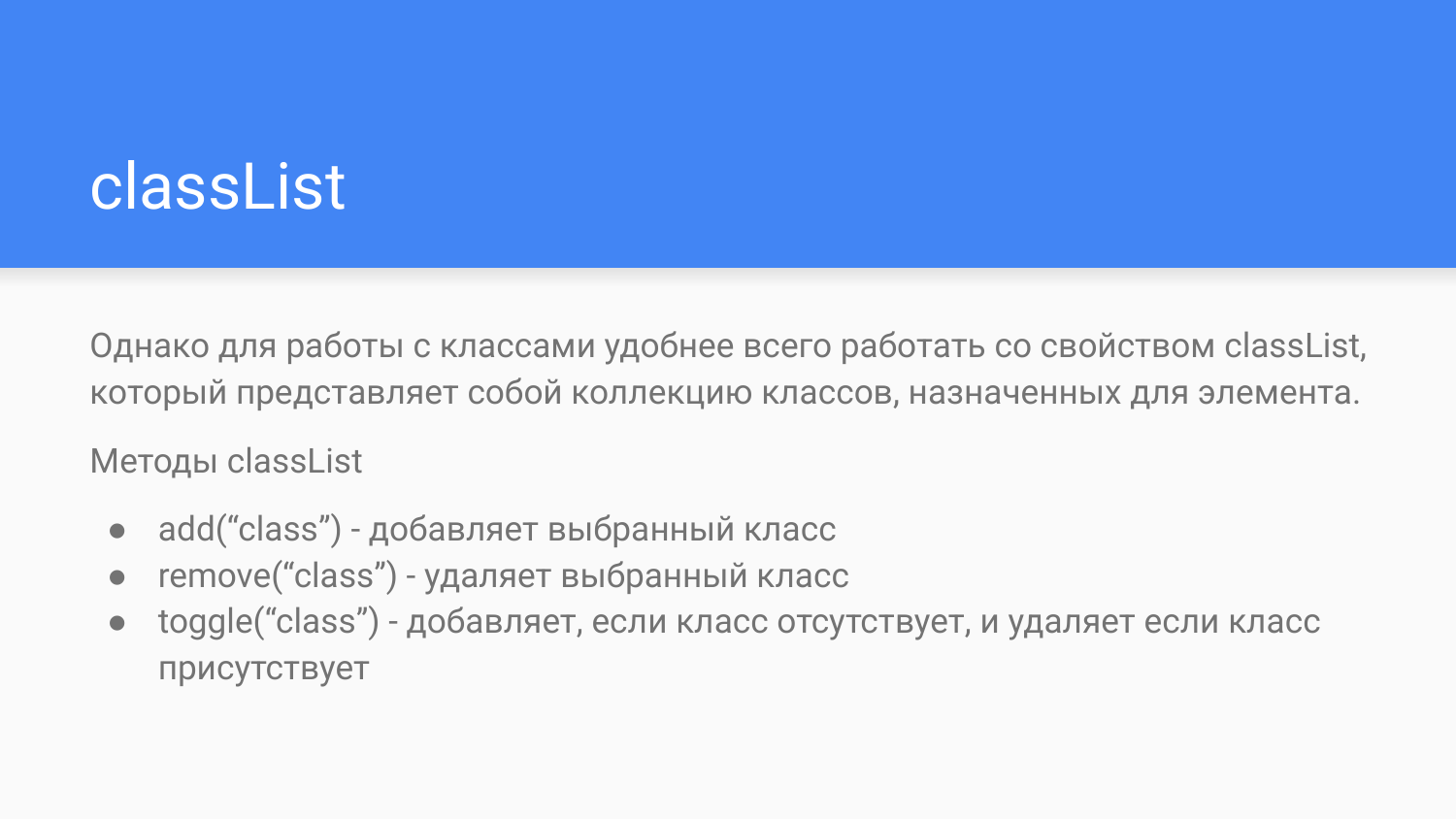

# classList
Однако для работы с классами удобнее всего работать со свойством classList, который представляет собой коллекцию классов, назначенных для элемента.
Методы classList
add(“class”) - добавляет выбранный класс
remove(“class”) - удаляет выбранный класс
toggle(“class”) - добавляет, если класс отсутствует, и удаляет если класс присутствует